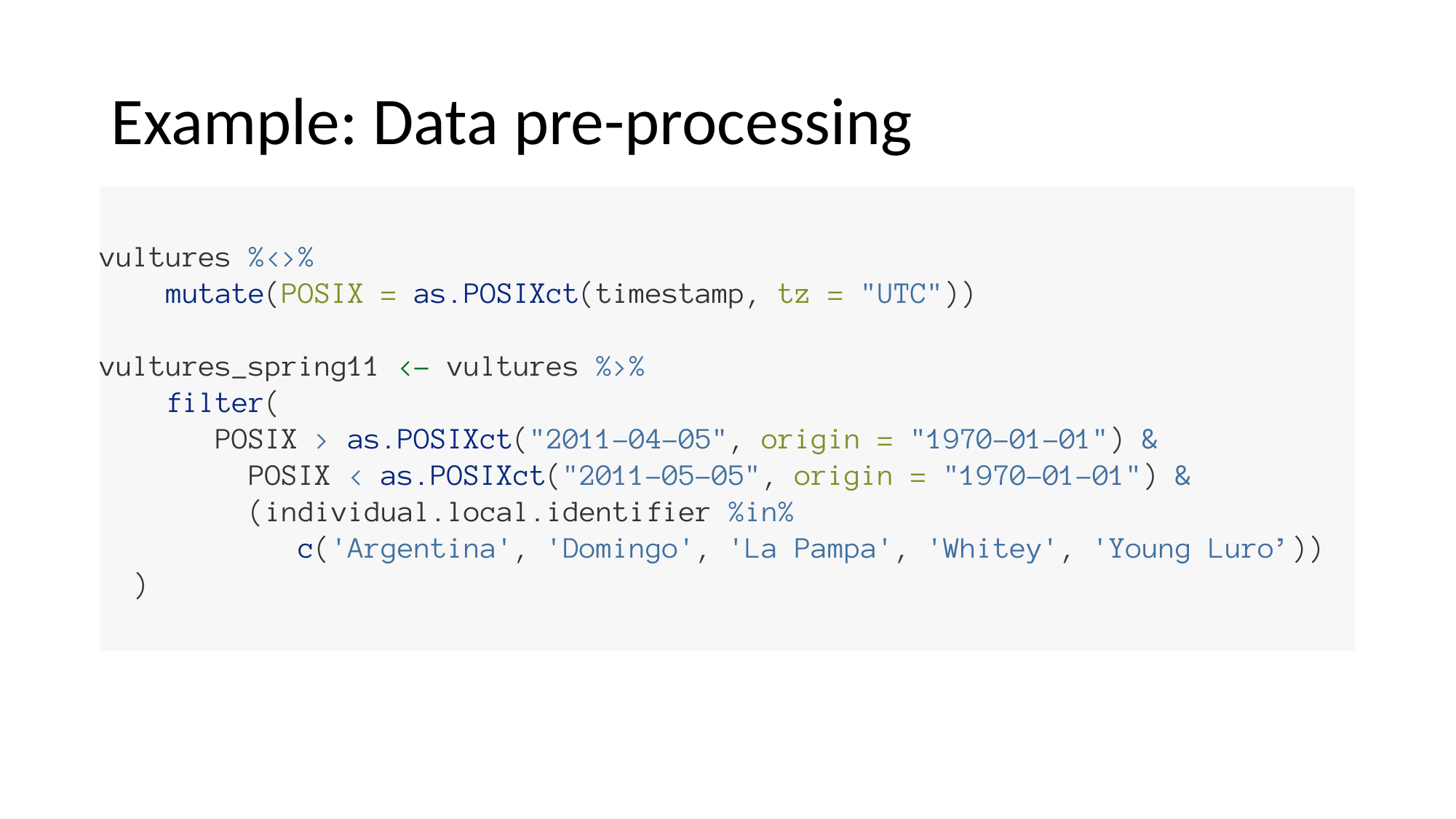

# Example: Data pre-processing
vultures %<>%
    mutate(POSIX = as.POSIXct(timestamp, tz = "UTC"))

vultures_spring11 <- vultures %>%
    filter(
       POSIX > as.POSIXct("2011-04-05", origin = "1970-01-01") &
         POSIX < as.POSIXct("2011-05-05", origin = "1970-01-01") &
         (individual.local.identifier %in%
            c('Argentina', 'Domingo', 'La Pampa', 'Whitey', 'Young Luro’))
  )